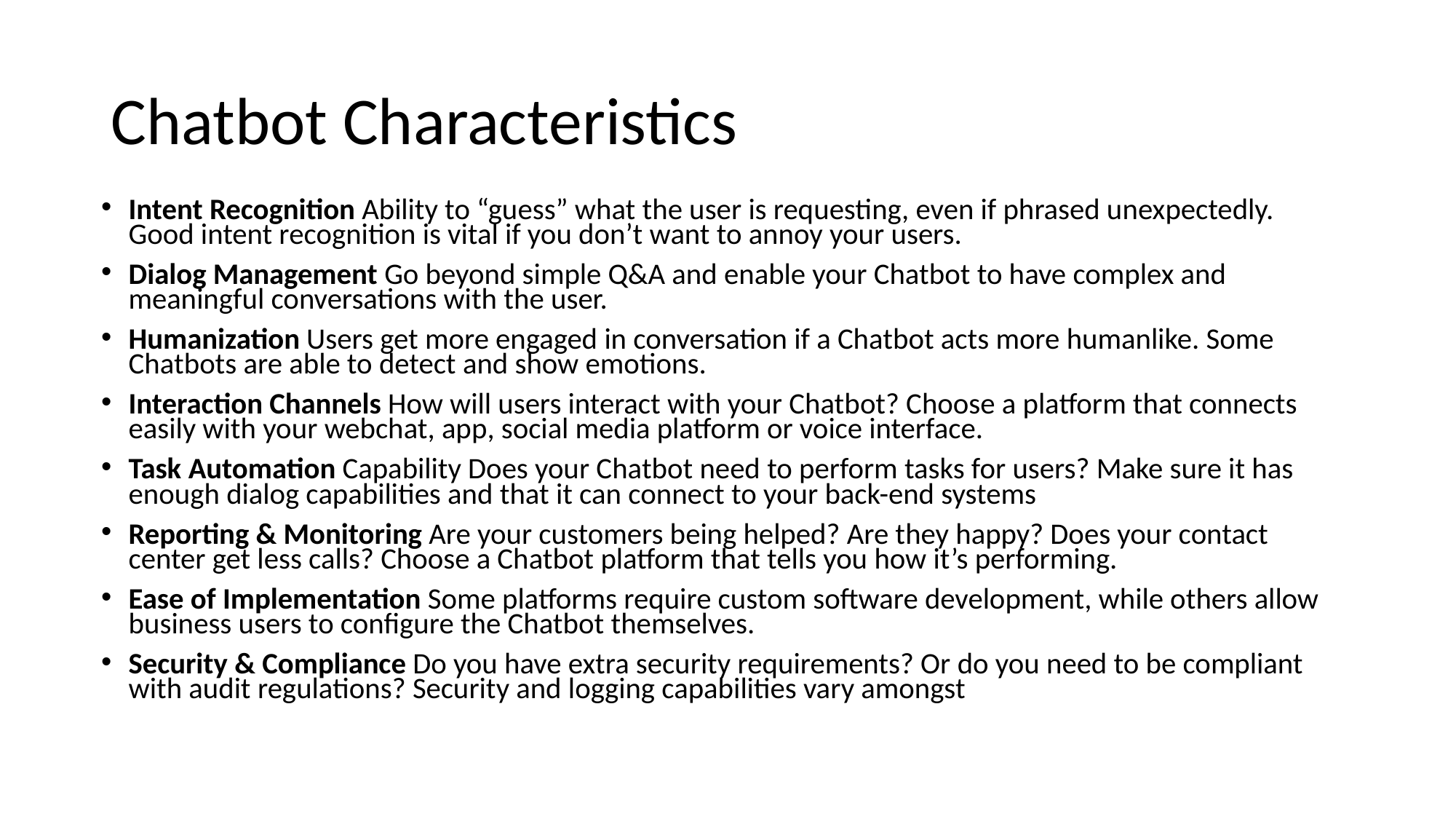

# Chatbot Characteristics
Intent Recognition Ability to “guess” what the user is requesting, even if phrased unexpectedly. Good intent recognition is vital if you don’t want to annoy your users.
Dialog Management Go beyond simple Q&A and enable your Chatbot to have complex and meaningful conversations with the user.
Humanization Users get more engaged in conversation if a Chatbot acts more humanlike. Some Chatbots are able to detect and show emotions.
Interaction Channels How will users interact with your Chatbot? Choose a platform that connects easily with your webchat, app, social media platform or voice interface.
Task Automation Capability Does your Chatbot need to perform tasks for users? Make sure it has enough dialog capabilities and that it can connect to your back-end systems
Reporting & Monitoring Are your customers being helped? Are they happy? Does your contact center get less calls? Choose a Chatbot platform that tells you how it’s performing.
Ease of Implementation Some platforms require custom software development, while others allow business users to configure the Chatbot themselves.
Security & Compliance Do you have extra security requirements? Or do you need to be compliant with audit regulations? Security and logging capabilities vary amongst